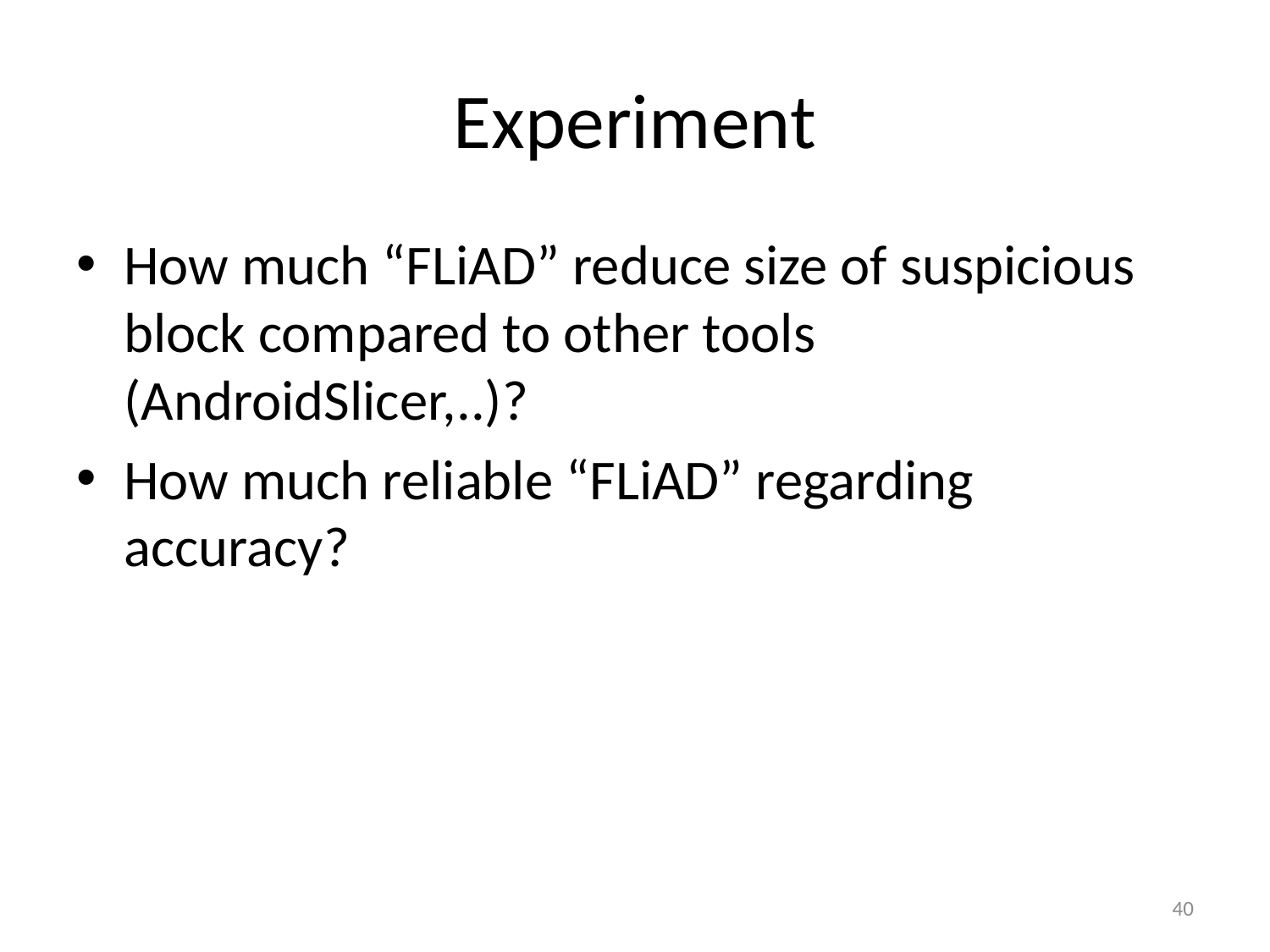

# Experiment
How much “FLiAD” reduce size of suspicious block compared to other tools (AndroidSlicer,..)?
How much reliable “FLiAD” regarding accuracy?
40